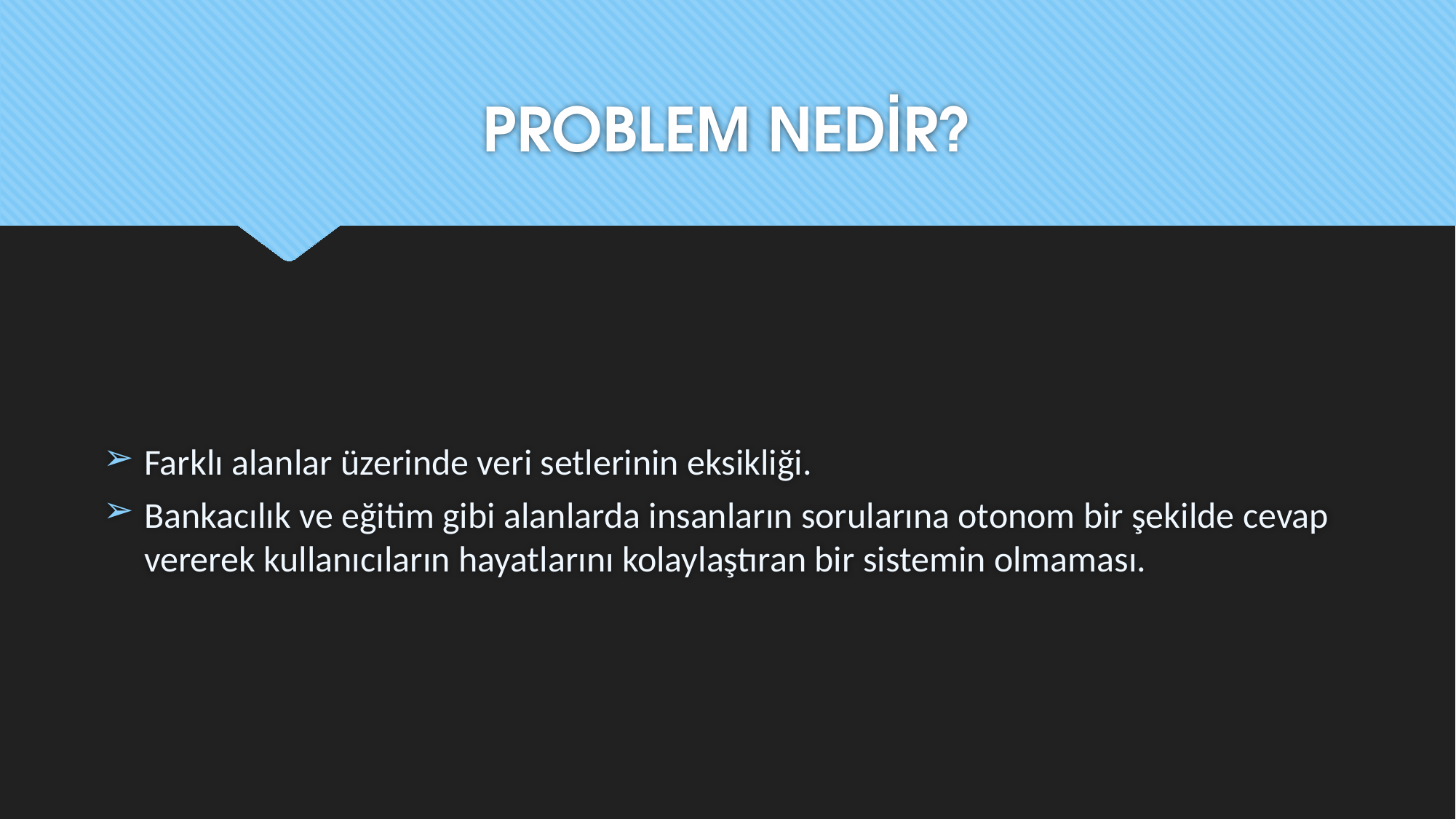

# PROBLEM NEDİR?

Farklı alanlar üzerinde veri setlerinin eksikliği.
Bankacılık ve eğitim gibi alanlarda insanların sorularına otonom bir şekilde cevap vererek kullanıcıların hayatlarını kolaylaştıran bir sistemin olmaması.
4